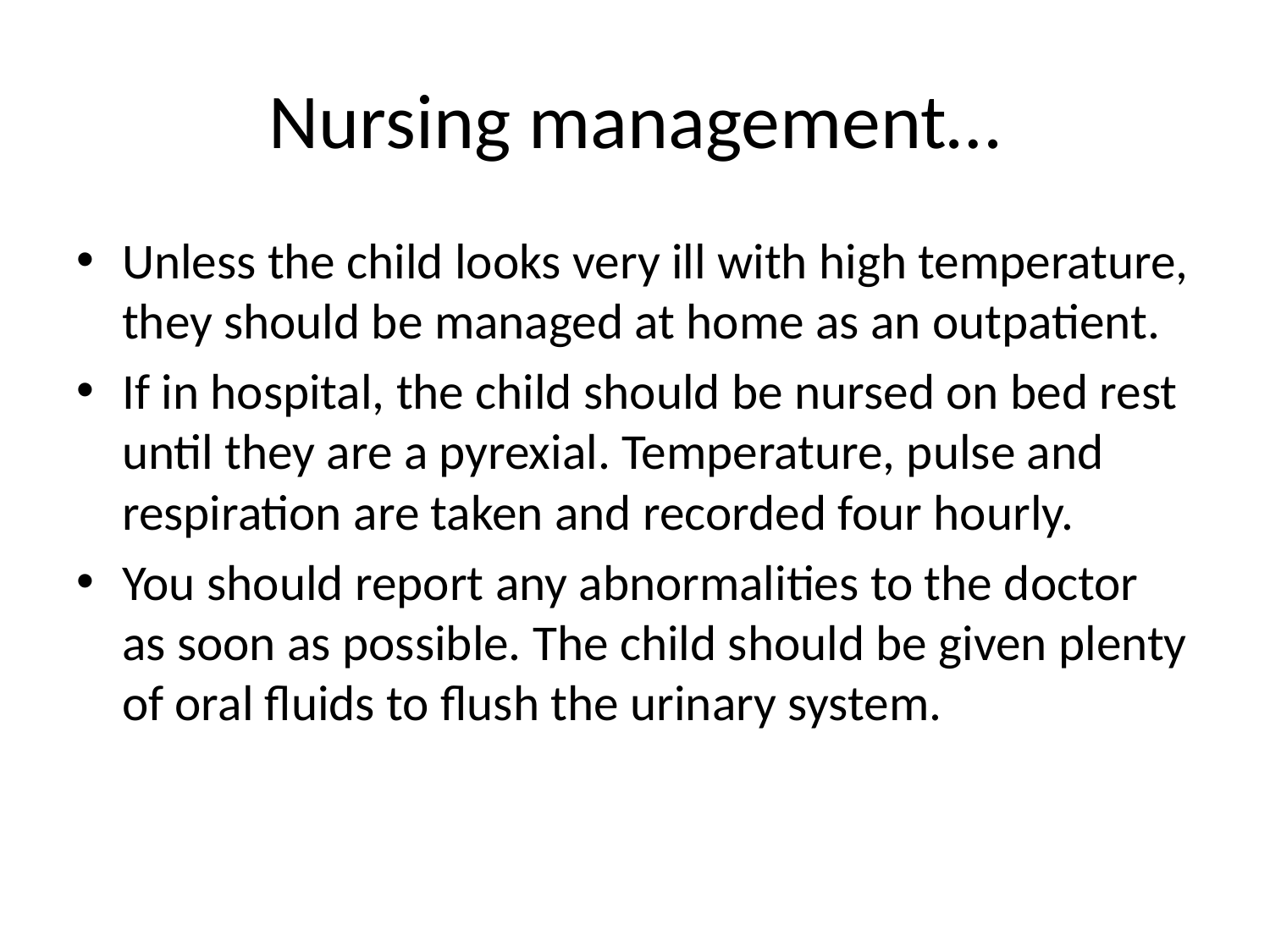

# Nursing management…
Unless the child looks very ill with high temperature, they should be managed at home as an outpatient.
If in hospital, the child should be nursed on bed rest until they are a pyrexial. Temperature, pulse and respiration are taken and recorded four hourly.
You should report any abnormalities to the doctor as soon as possible. The child should be given plenty of oral fluids to flush the urinary system.